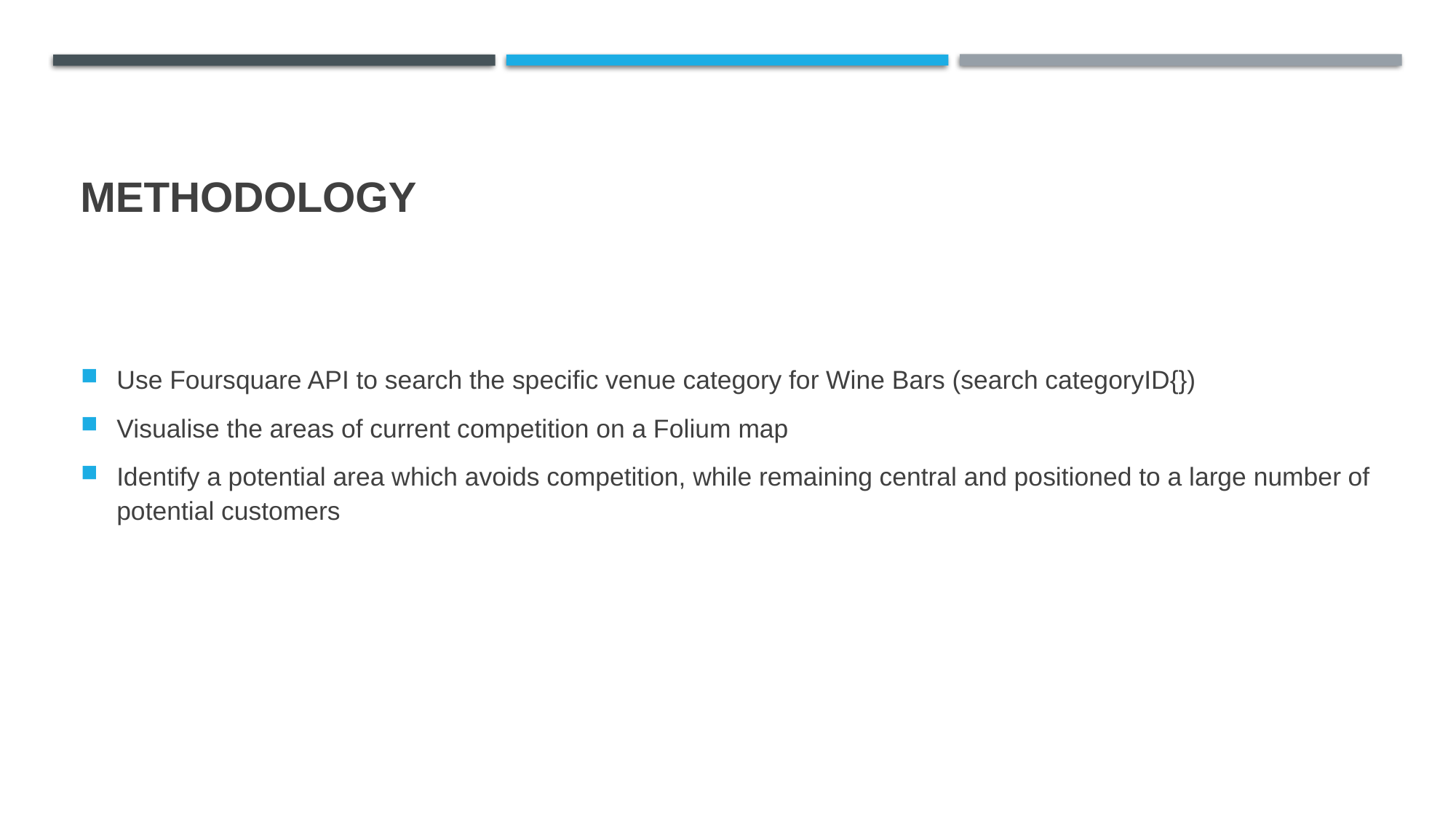

# Methodology
Use Foursquare API to search the specific venue category for Wine Bars (search categoryID{})
Visualise the areas of current competition on a Folium map
Identify a potential area which avoids competition, while remaining central and positioned to a large number of potential customers